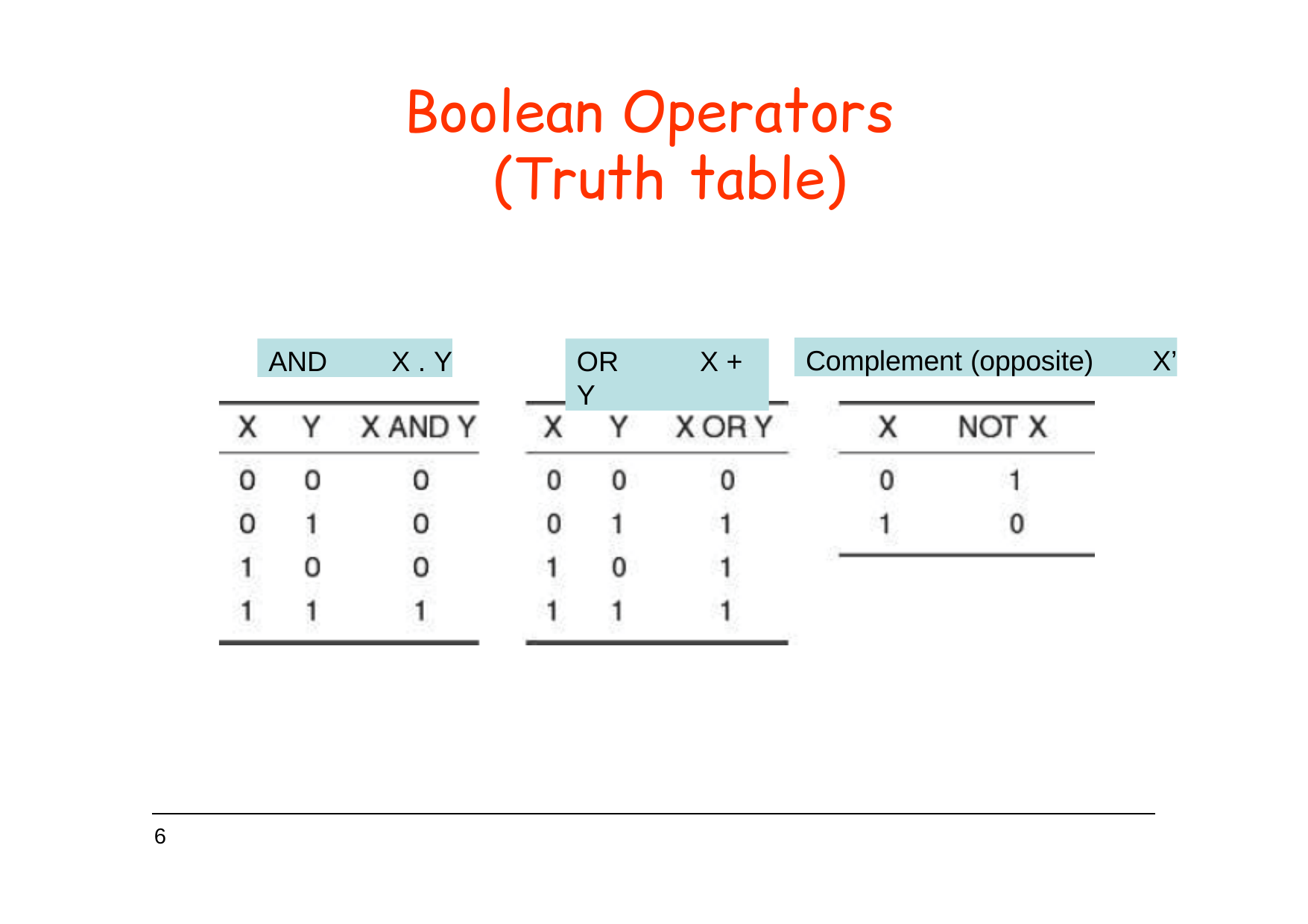

# Boolean Operators  (Truth table)
Complement (opposite)	X’
AND	X . Y
OR	X + Y

6